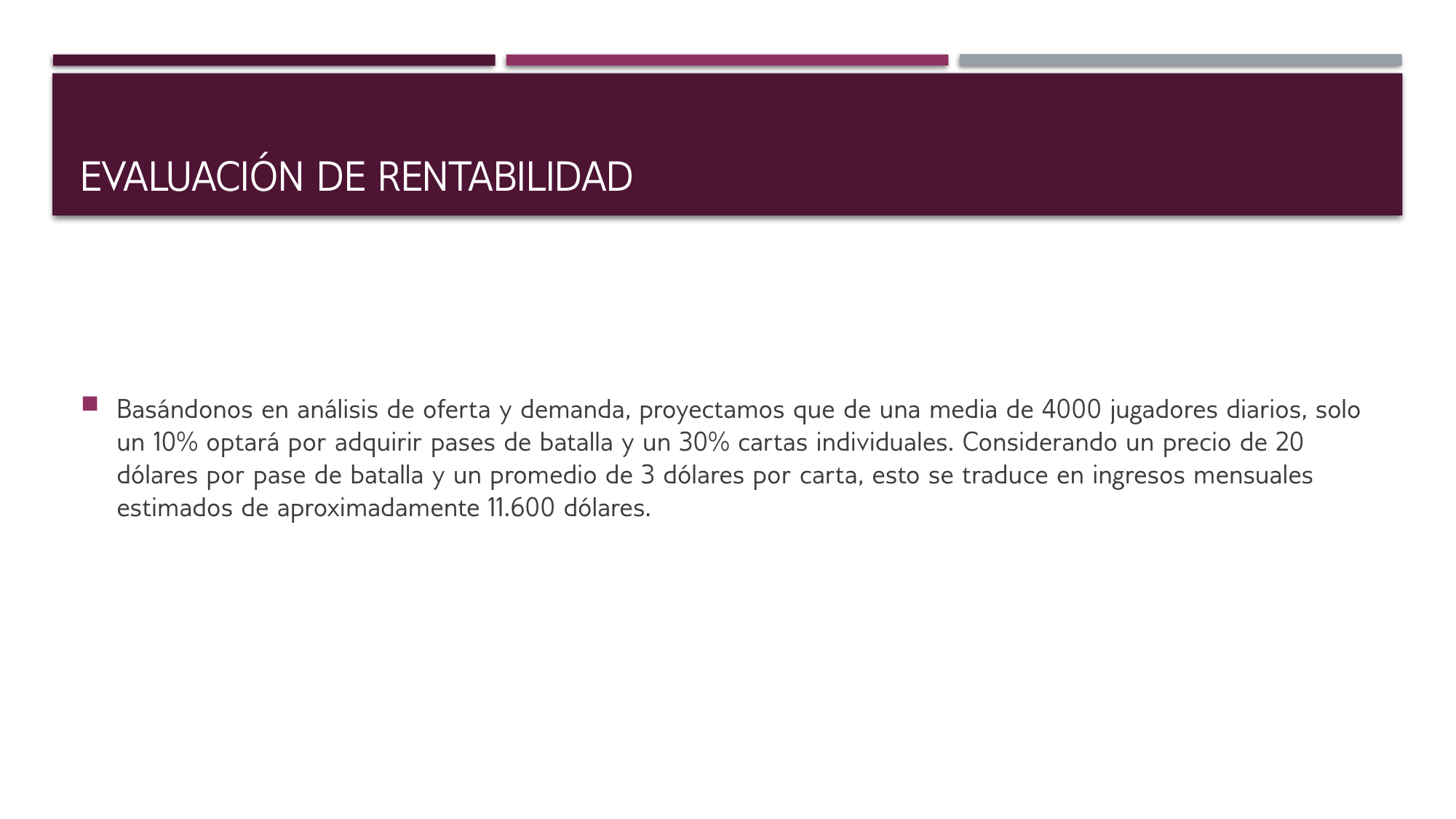

# Evaluación de rentabilidad
Basándonos en análisis de oferta y demanda, proyectamos que de una media de 4000 jugadores diarios, solo un 10% optará por adquirir pases de batalla y un 30% cartas individuales. Considerando un precio de 20 dólares por pase de batalla y un promedio de 3 dólares por carta, esto se traduce en ingresos mensuales estimados de aproximadamente 11.600 dólares.